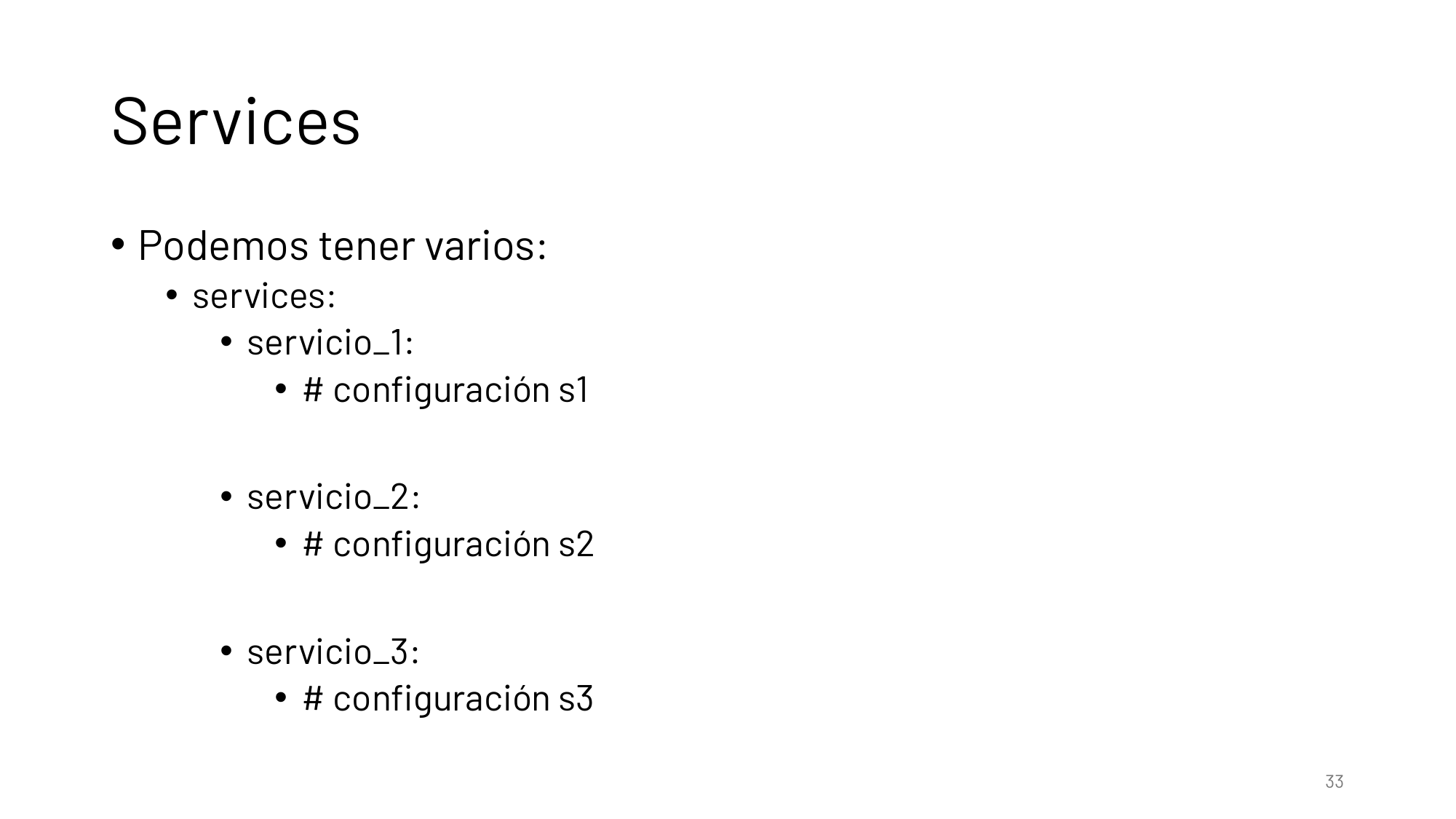

# Services
Podemos tener varios:
services:
servicio_1:
# configuración s1

servicio_2:
# configuración s2

servicio_3:
# configuración s3
33